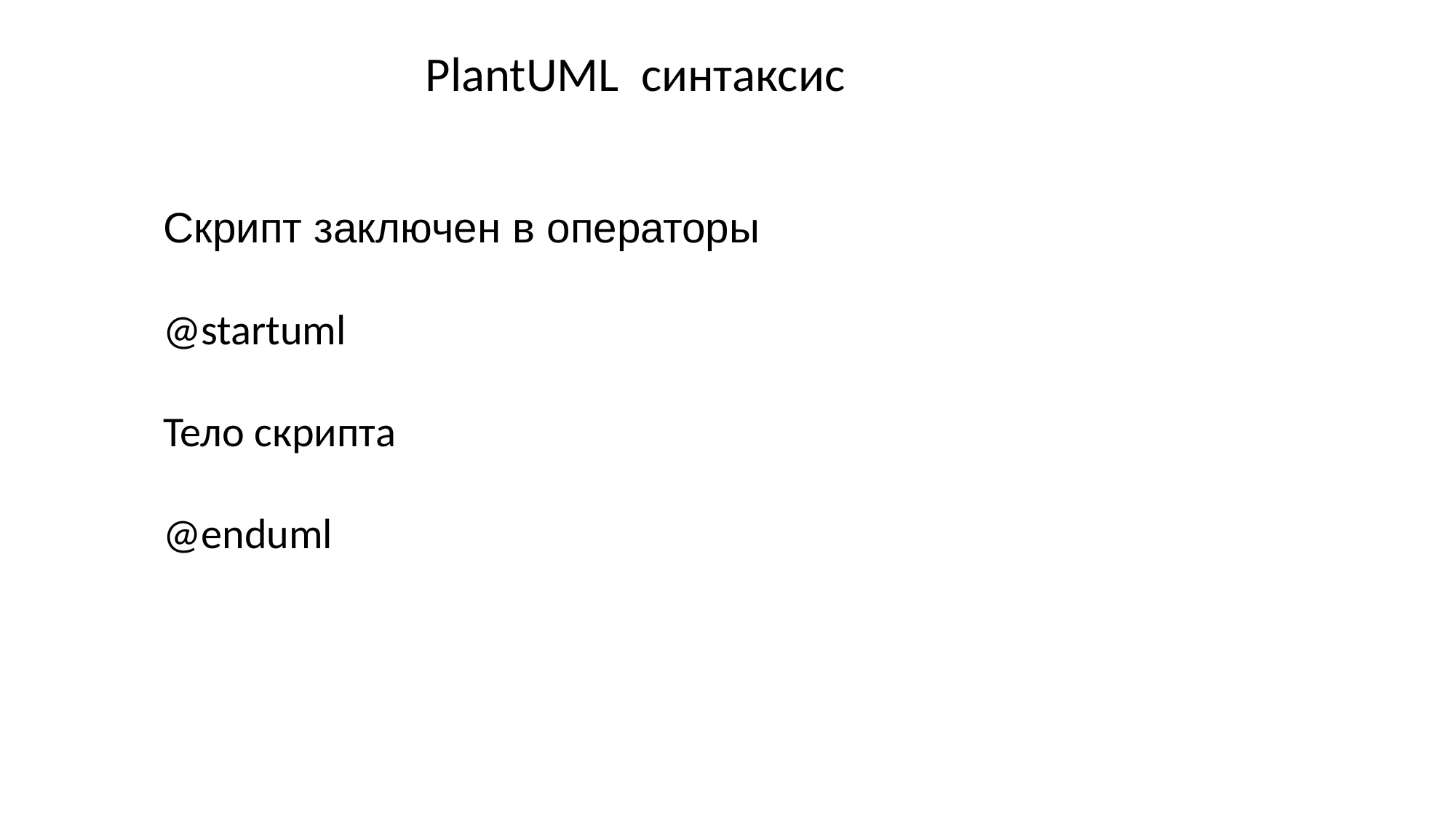

# PlantUML  синтаксис
Скрипт заключен в операторы

@startuml

Тело скрипта

@enduml

10